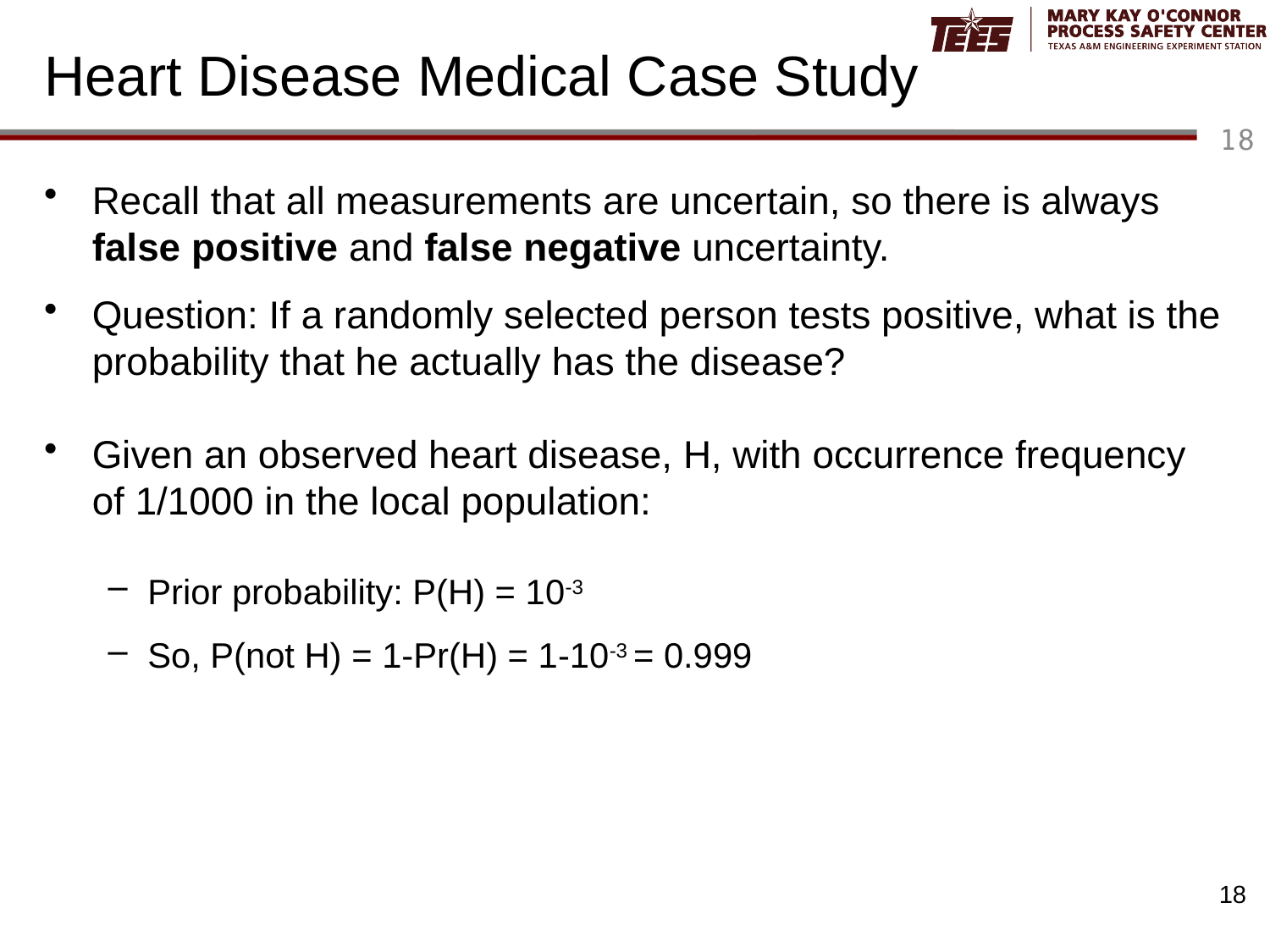

# Heart Disease Medical Case Study
Recall that all measurements are uncertain, so there is always false positive and false negative uncertainty.
Question: If a randomly selected person tests positive, what is the probability that he actually has the disease?

Given an observed heart disease, H, with occurrence frequency of 1/1000 in the local population:

Prior probability: P(H) = 10-3
So, P(not H) = 1-Pr(H) = 1-10-3 = 0.999
18